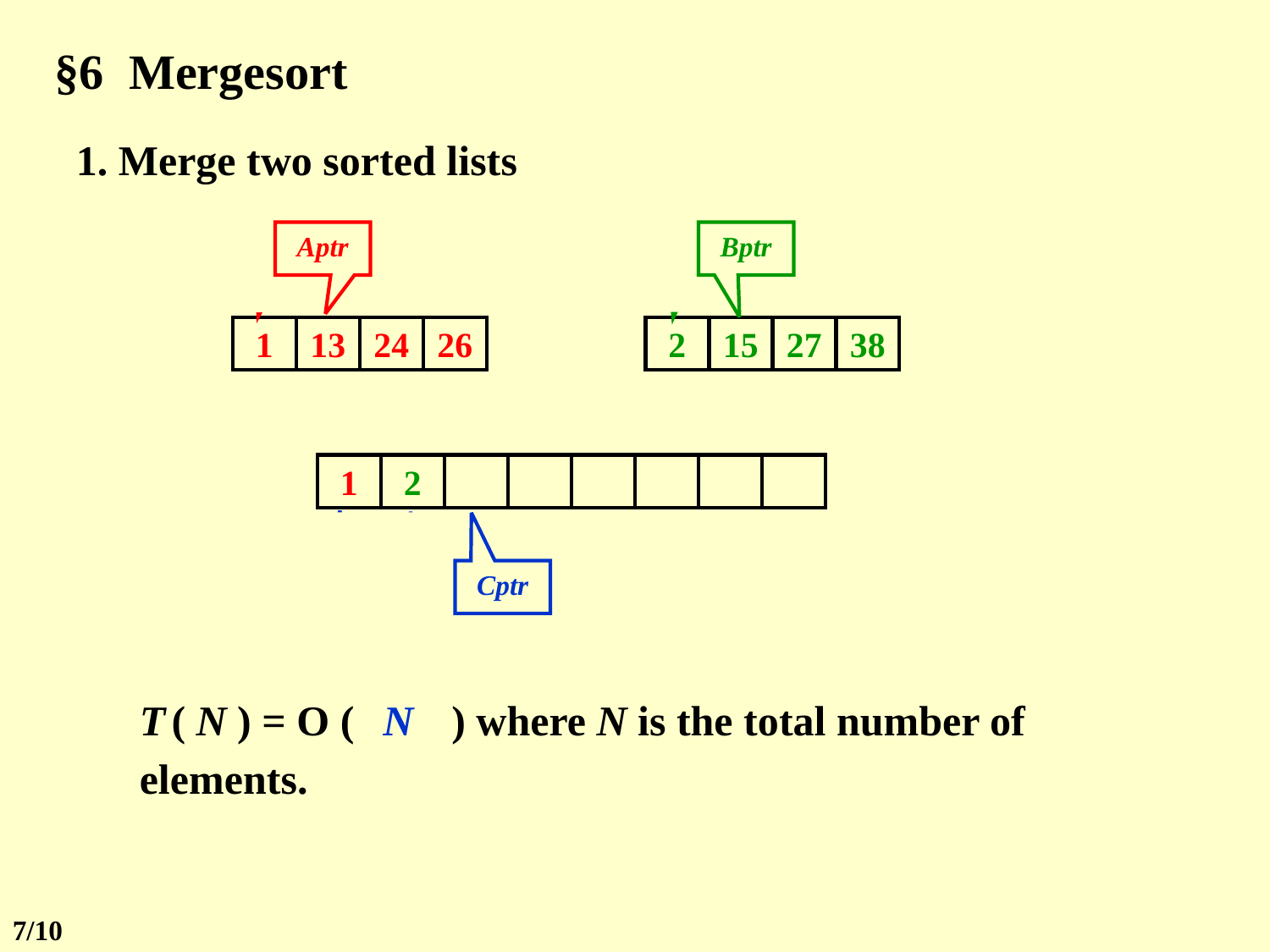

§6  Mergesort
1. Merge two sorted lists

Aptr
Aptr
Bptr
Bptr
1
13
24
26
2
15
27
38

1
2

Cptr
Cptr
Cptr
T ( N ) = O (          ) where N is the total number of elements.
N
7/10